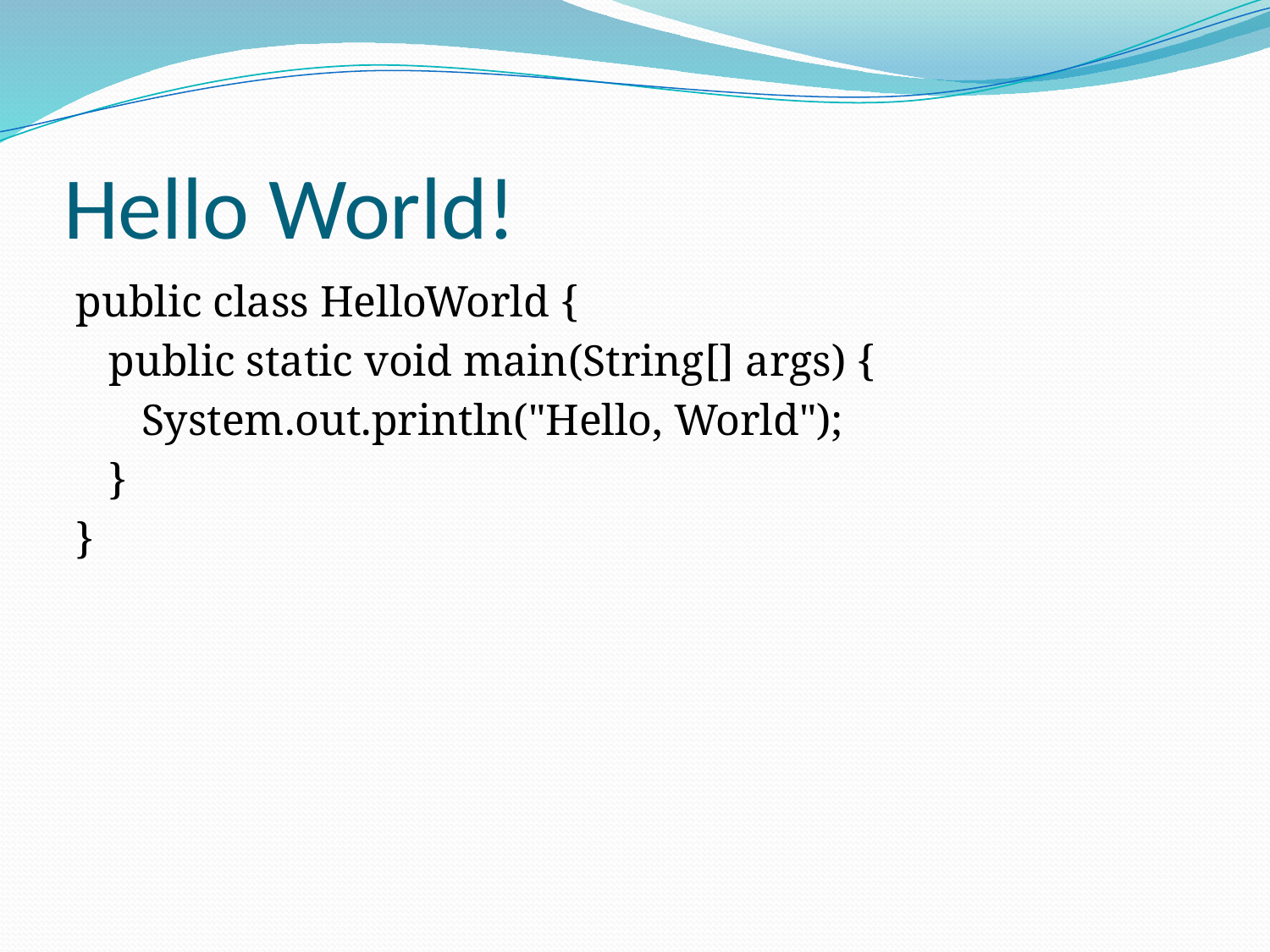

# Hello World!
public class HelloWorld {
   public static void main(String[] args) {
      System.out.println("Hello, World");
   }
}